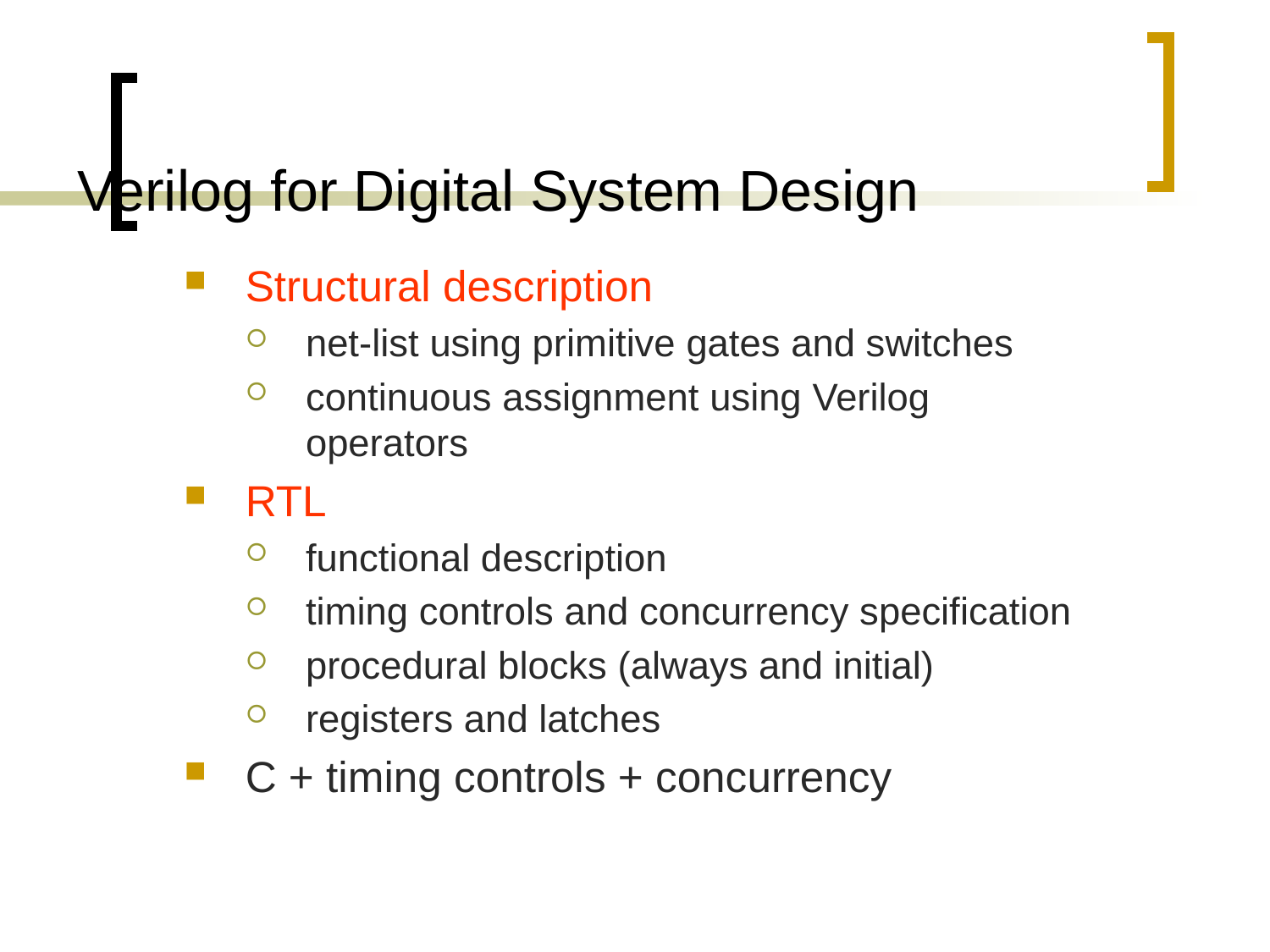

# Verilog for Digital System Design
Structural description
net-list using primitive gates and switches
continuous assignment using Verilog operators
RTL
functional description
timing controls and concurrency specification
procedural blocks (always and initial)
registers and latches
C + timing controls + concurrency